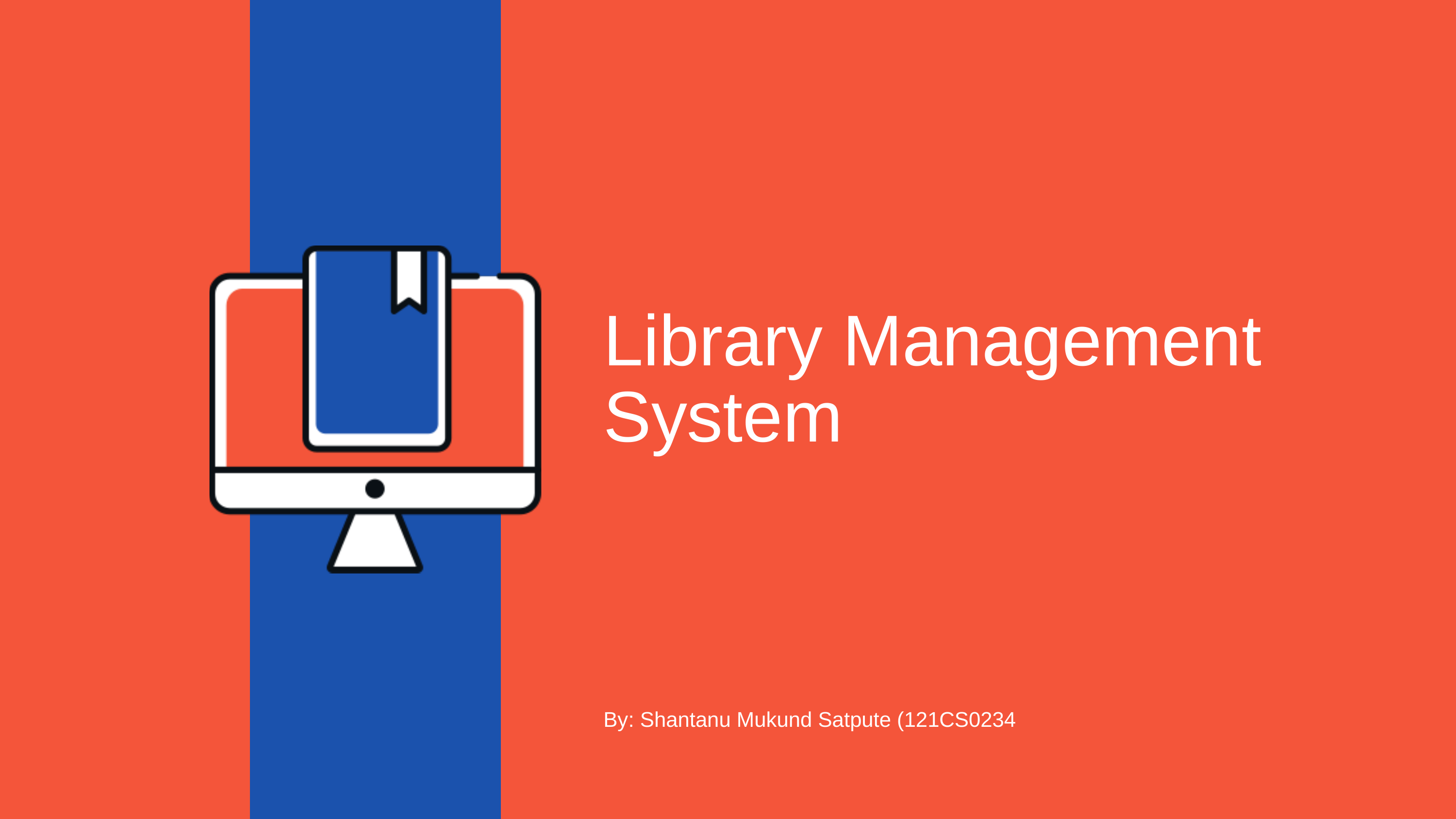

Library Management
System
By: Shantanu Mukund Satpute (121CS0234